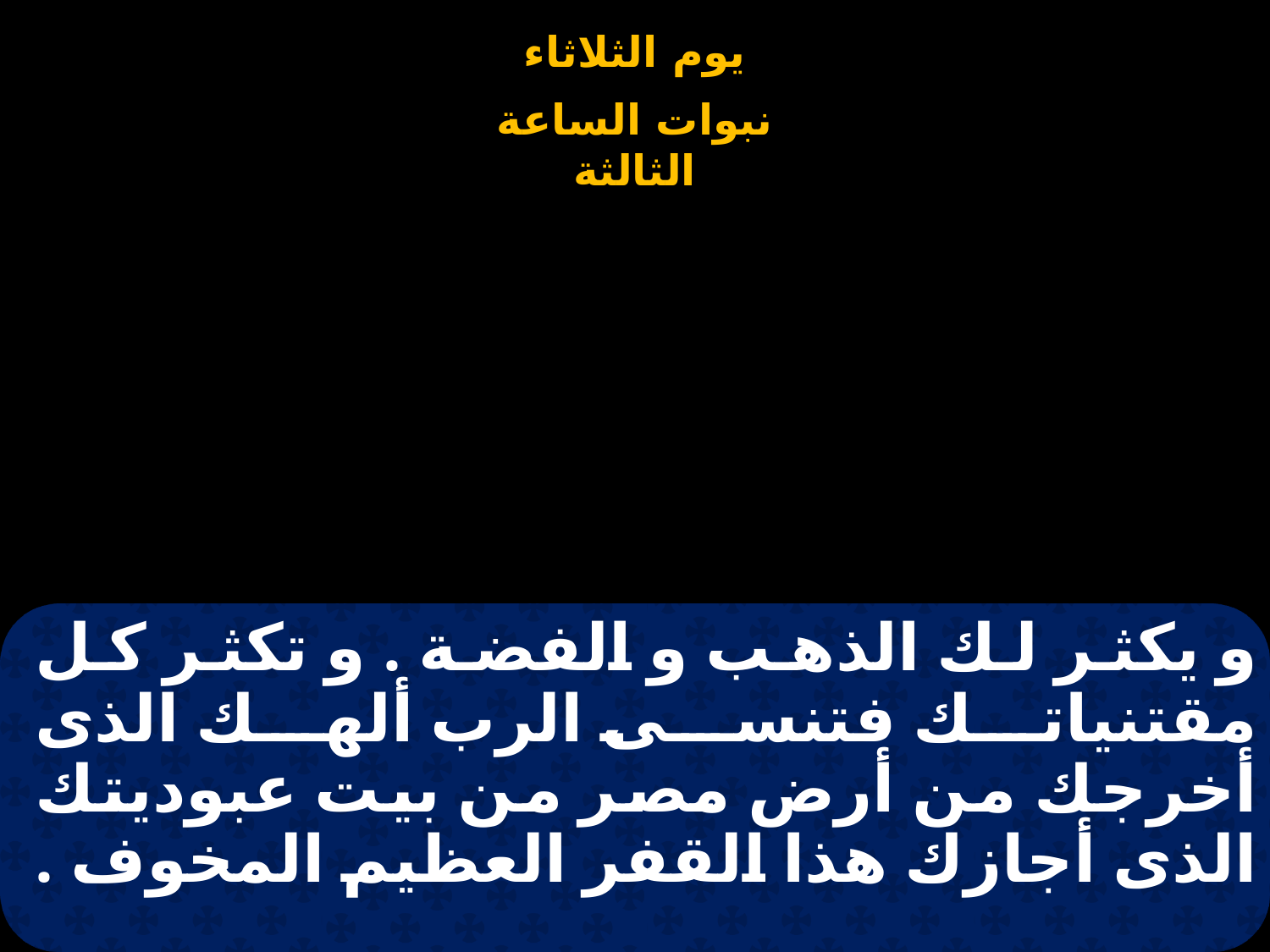

# و يكثر لك الذهب و الفضة . و تكثر كل مقتنياتك فتنسى الرب ألهك الذى أخرجك من أرض مصر من بيت عبوديتك الذى أجازك هذا القفر العظيم المخوف .